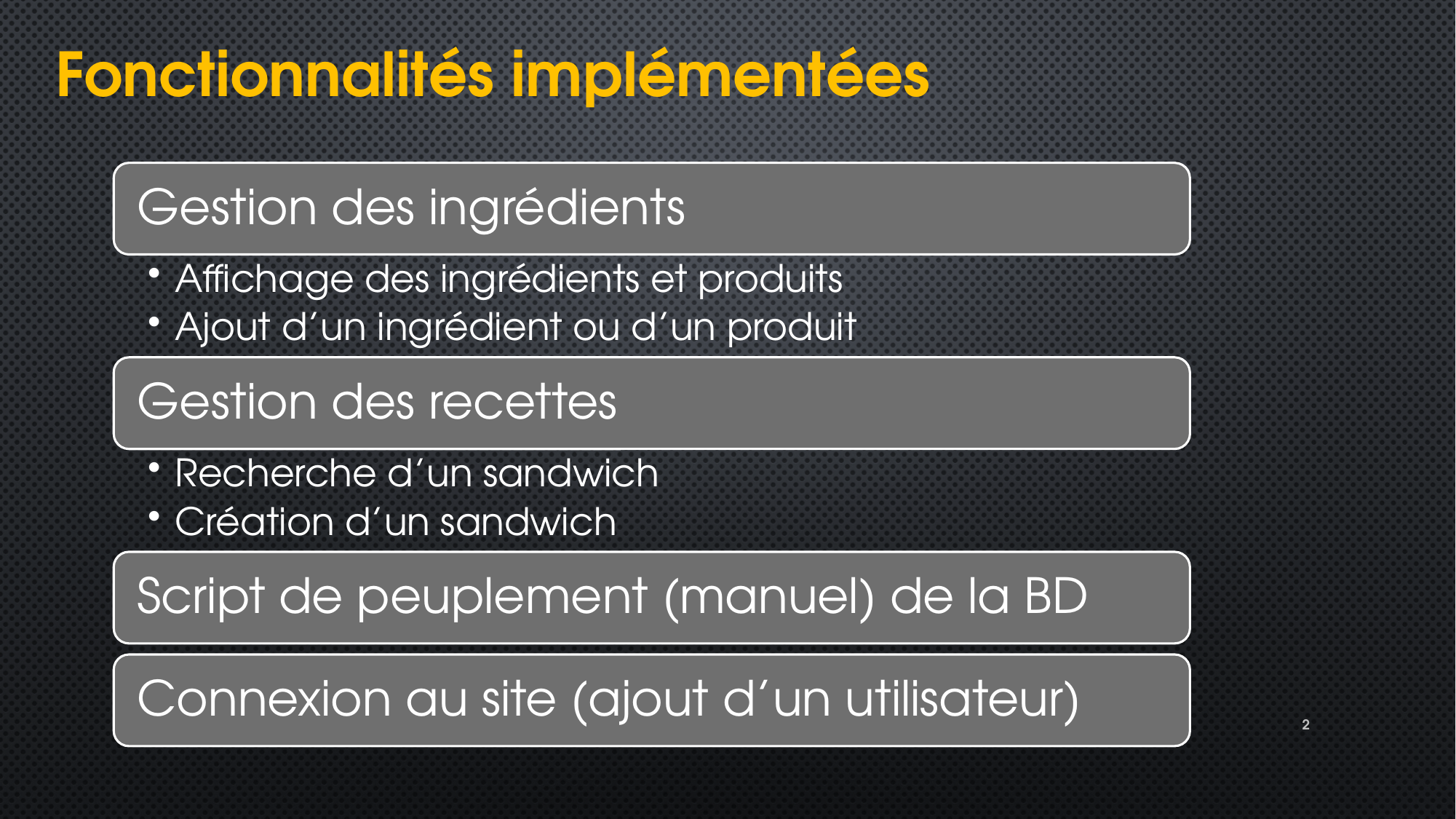

Fonctionnalités implémentées
Gestion des ingrédients
Affichage des ingrédients et produits
Ajout d’un ingrédient ou d’un produit
Gestion des recettes
Recherche d’un sandwich
Création d’un sandwich
Script de peuplement (manuel) de la BD
Connexion au site (ajout d’un utilisateur)
2